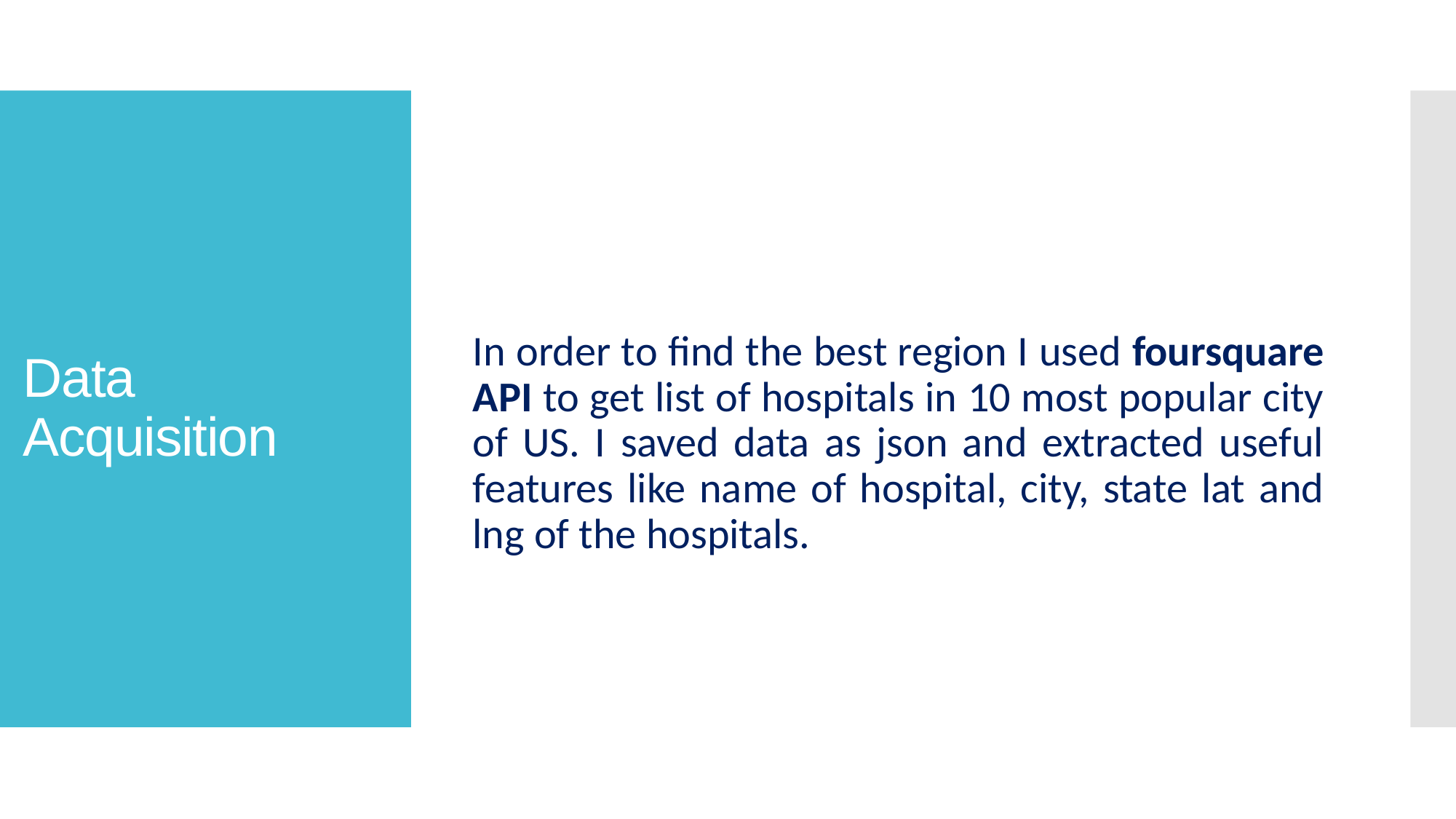

In order to find the best region I used foursquare API to get list of hospitals in 10 most popular city of US. I saved data as json and extracted useful features like name of hospital, city, state lat and lng of the hospitals.
# Data Acquisition